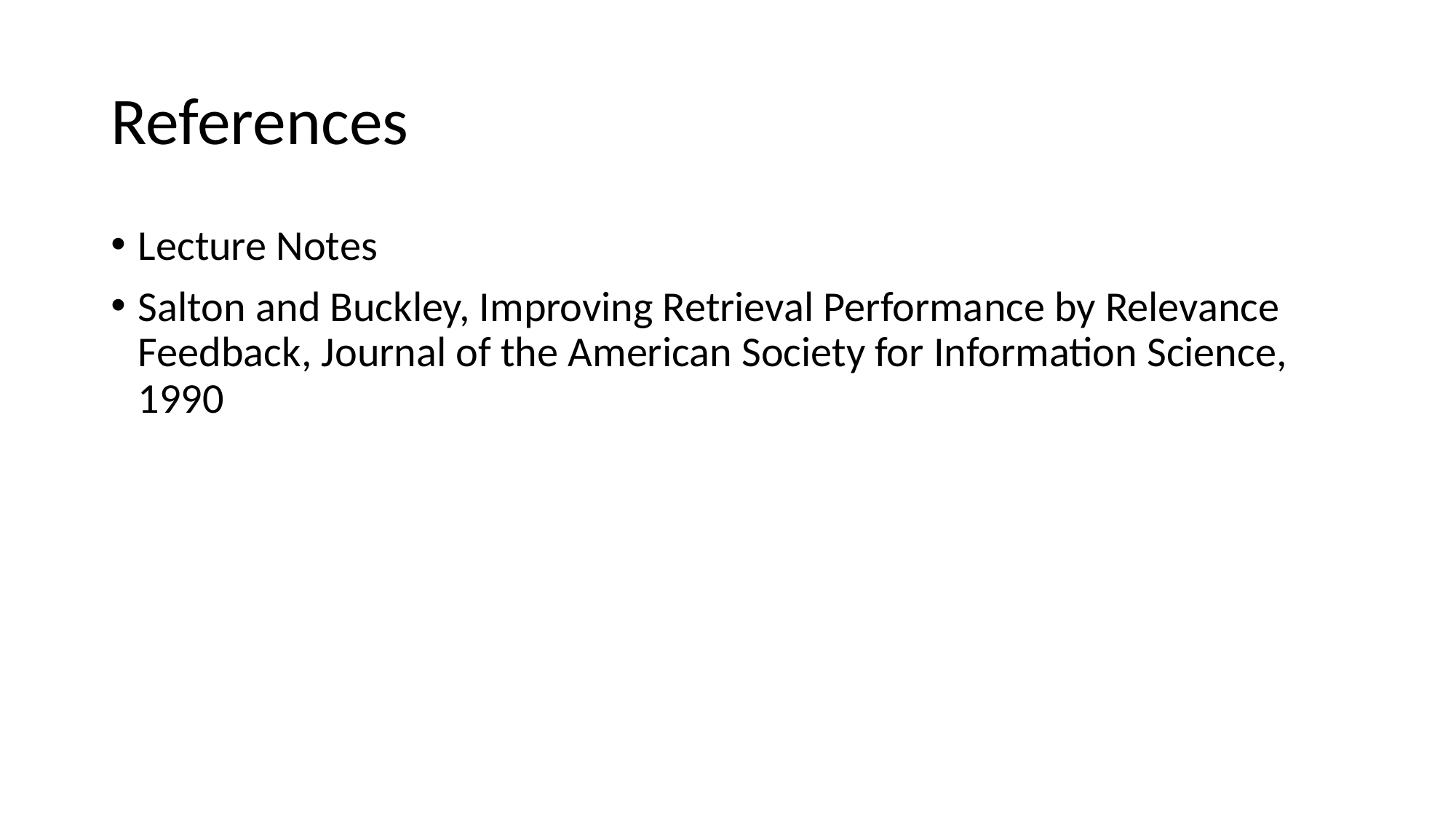

# References
Lecture Notes
Salton and Buckley, Improving Retrieval Performance by Relevance Feedback, Journal of the American Society for Information Science, 1990